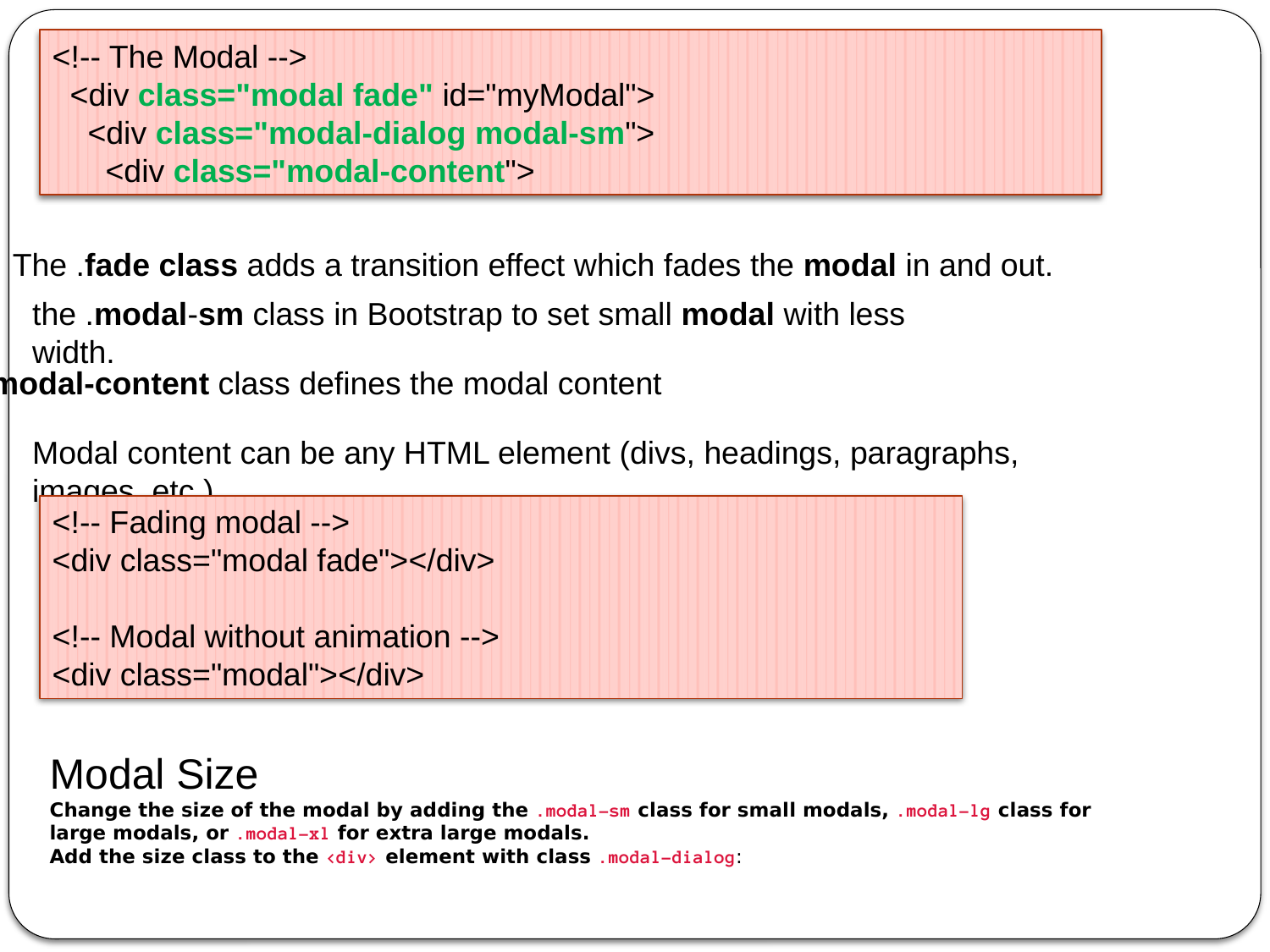

<!-- The Modal -->
  <div class="modal fade" id="myModal">
    <div class="modal-dialog modal-sm">
      <div class="modal-content">
The .fade class adds a transition effect which fades the modal in and out.
the .modal-sm class in Bootstrap to set small modal with less width.
modal-content class defines the modal content
Modal content can be any HTML element (divs, headings, paragraphs, images, etc.).
<!-- Fading modal -->
<div class="modal fade"></div>
<!-- Modal without animation -->
<div class="modal"></div>
Modal Size
Change the size of the modal by adding the .modal-sm class for small modals, .modal-lg class for large modals, or .modal-xl for extra large modals.
Add the size class to the <div> element with class .modal-dialog: